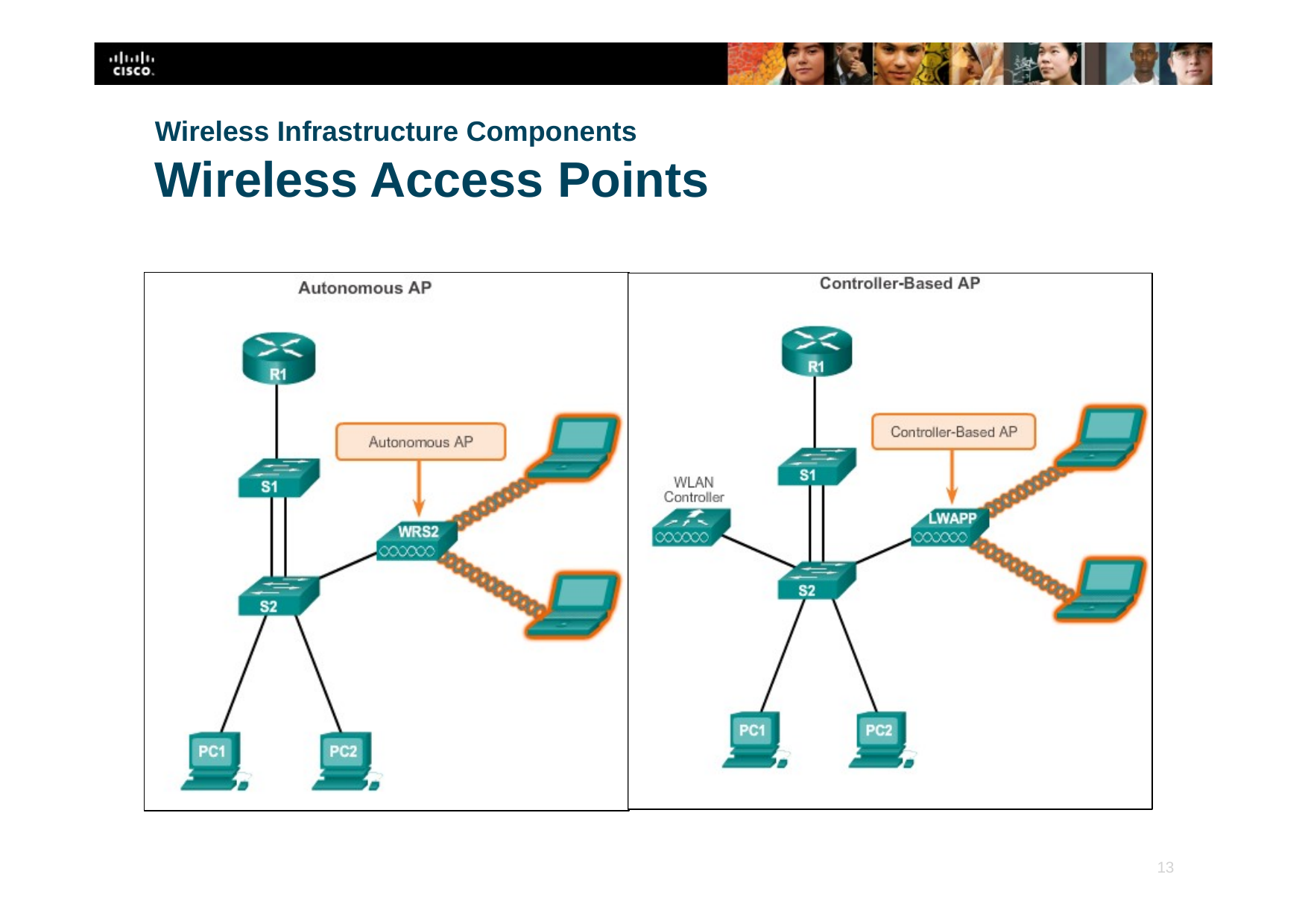

Wireless Infrastructure Components
# Wireless Access Points

13